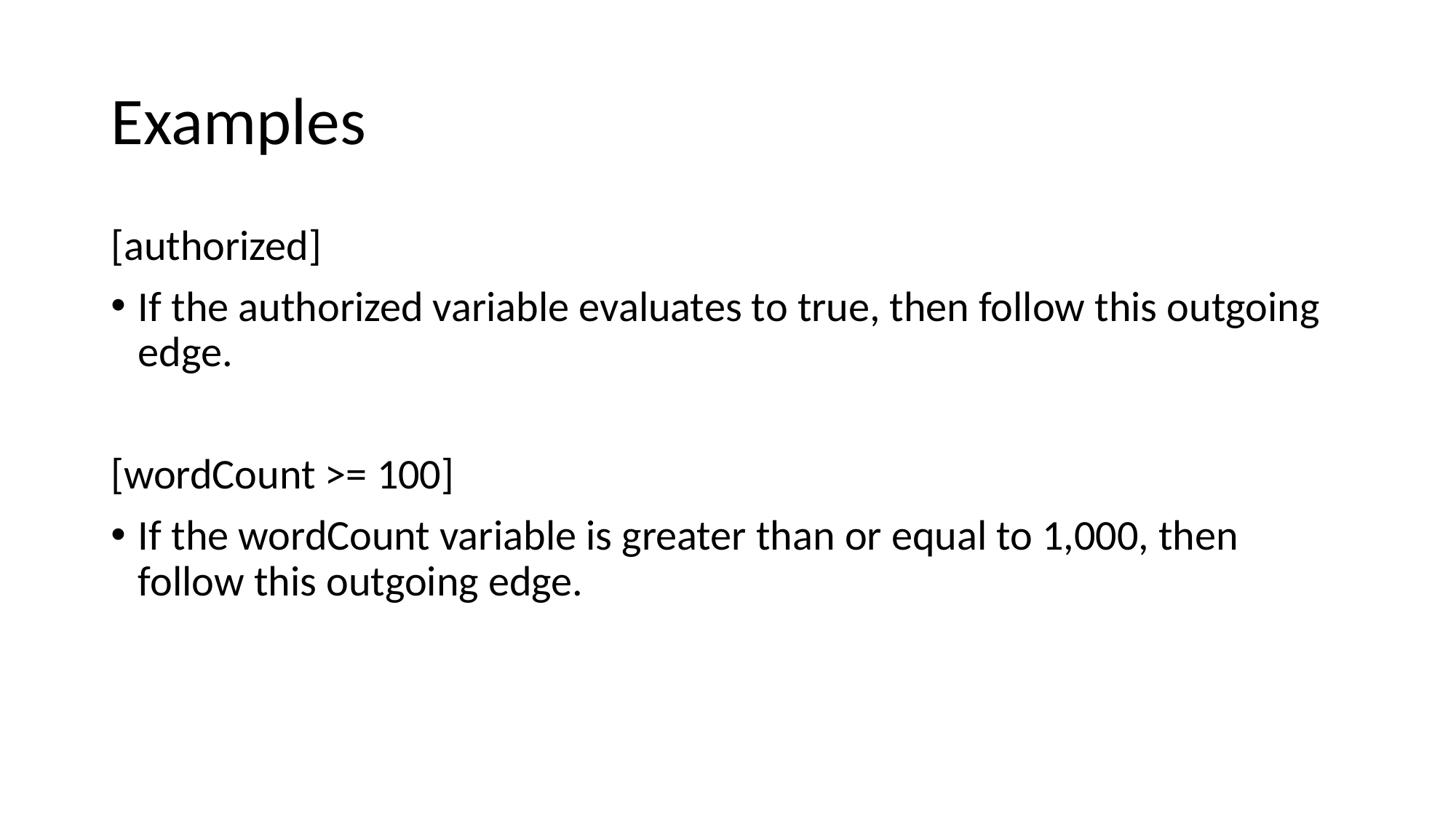

# Examples
[authorized]
If the authorized variable evaluates to true, then follow this outgoing edge.

[wordCount >= 100]
If the wordCount variable is greater than or equal to 1,000, then follow this outgoing edge.